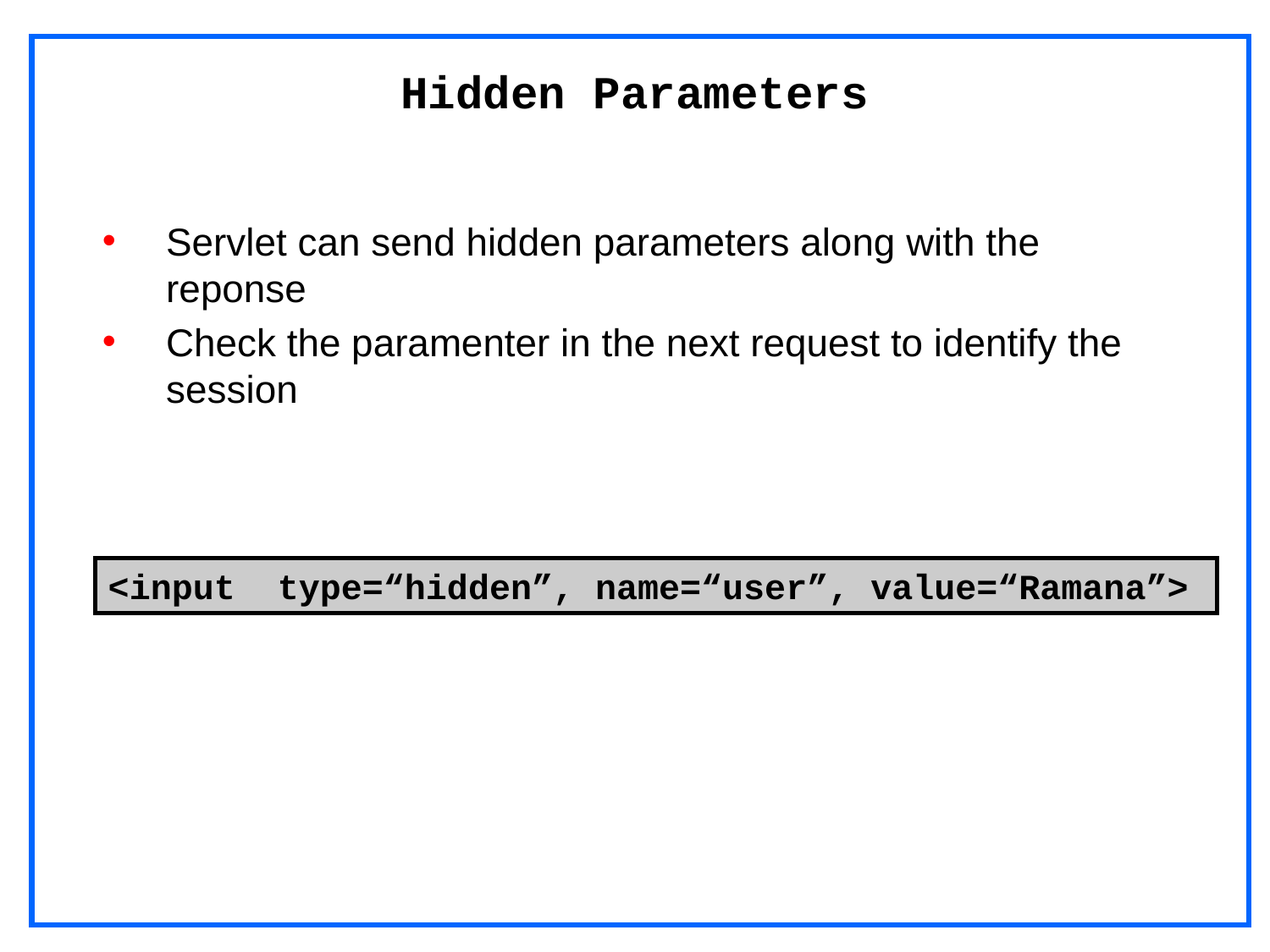

# Hidden Parameters
Servlet can send hidden parameters along with the reponse
Check the paramenter in the next request to identify the session

<input  type=“hidden”, name=“user”, value=“Ramana”>